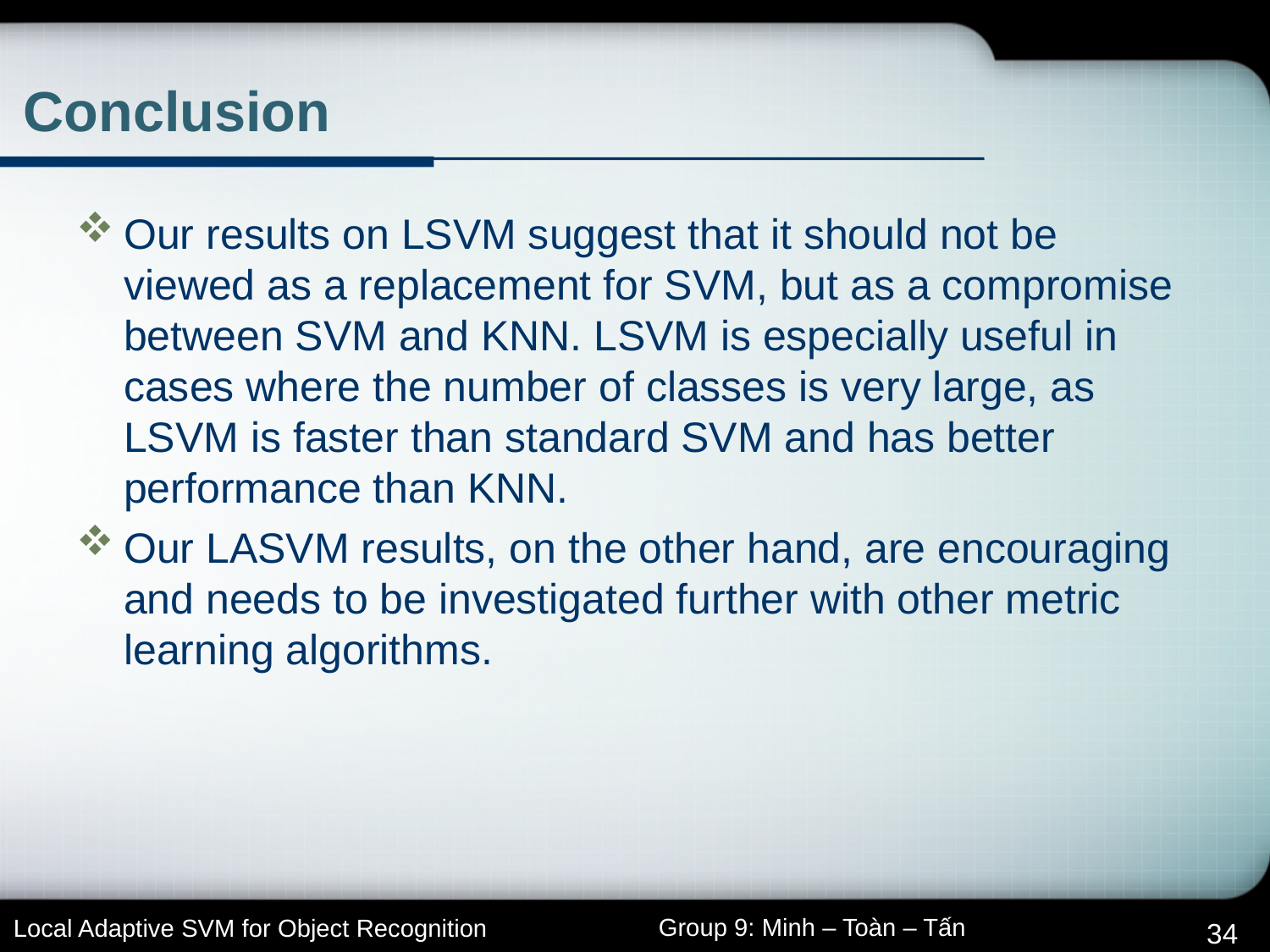

# Conclusion
Our results on LSVM suggest that it should not be viewed as a replacement for SVM, but as a compromise between SVM and KNN. LSVM is especially useful in cases where the number of classes is very large, as LSVM is faster than standard SVM and has better performance than KNN.
Our LASVM results, on the other hand, are encouraging and needs to be investigated further with other metric learning algorithms.
34